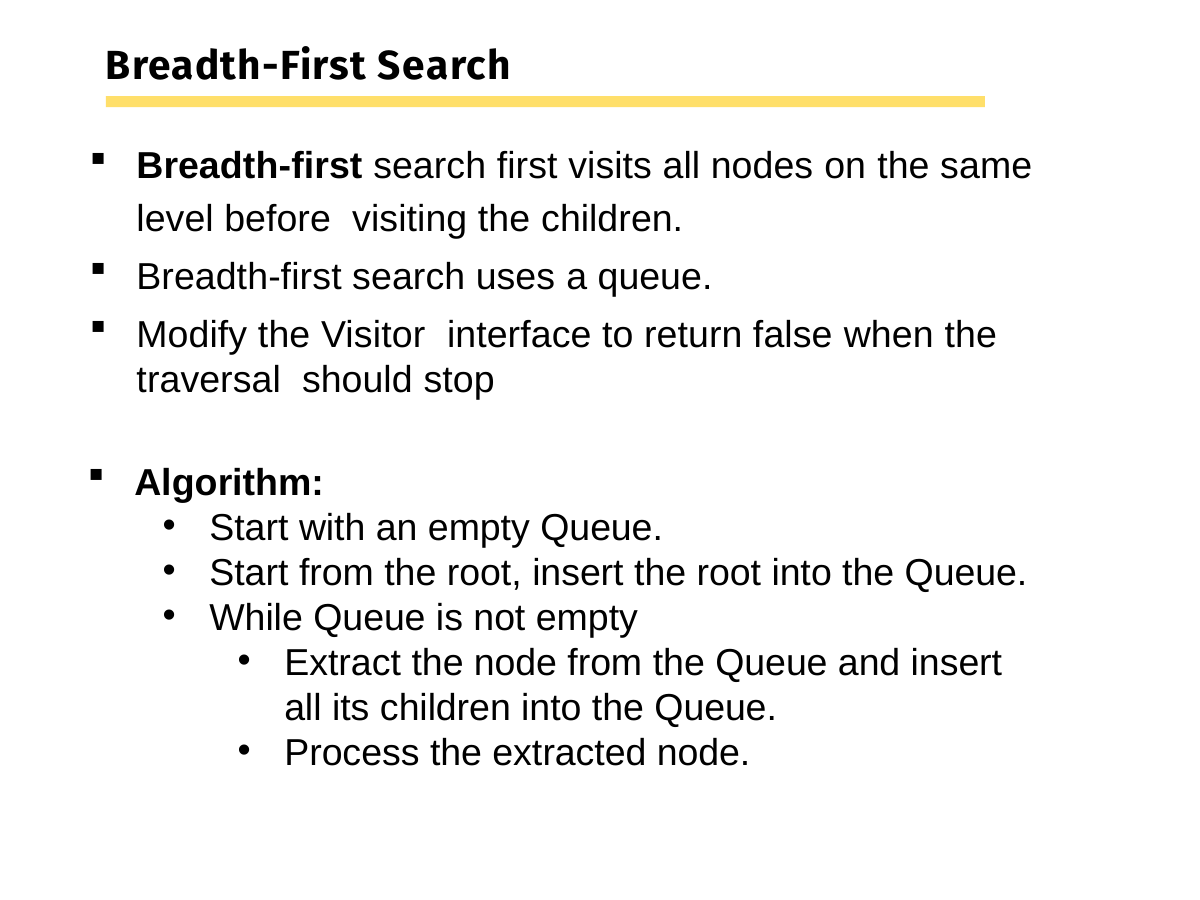

# Breadth-First Search

Breadth-first search first visits all nodes on the same level before  visiting the children.
Breadth-first search uses a queue.
Modify the Visitor  interface to return false when the traversal  should stop

Algorithm:
Start with an empty Queue.
Start from the root, insert the root into the Queue.
While Queue is not empty
Extract the node from the Queue and insert all its children into the Queue.
Process the extracted node.